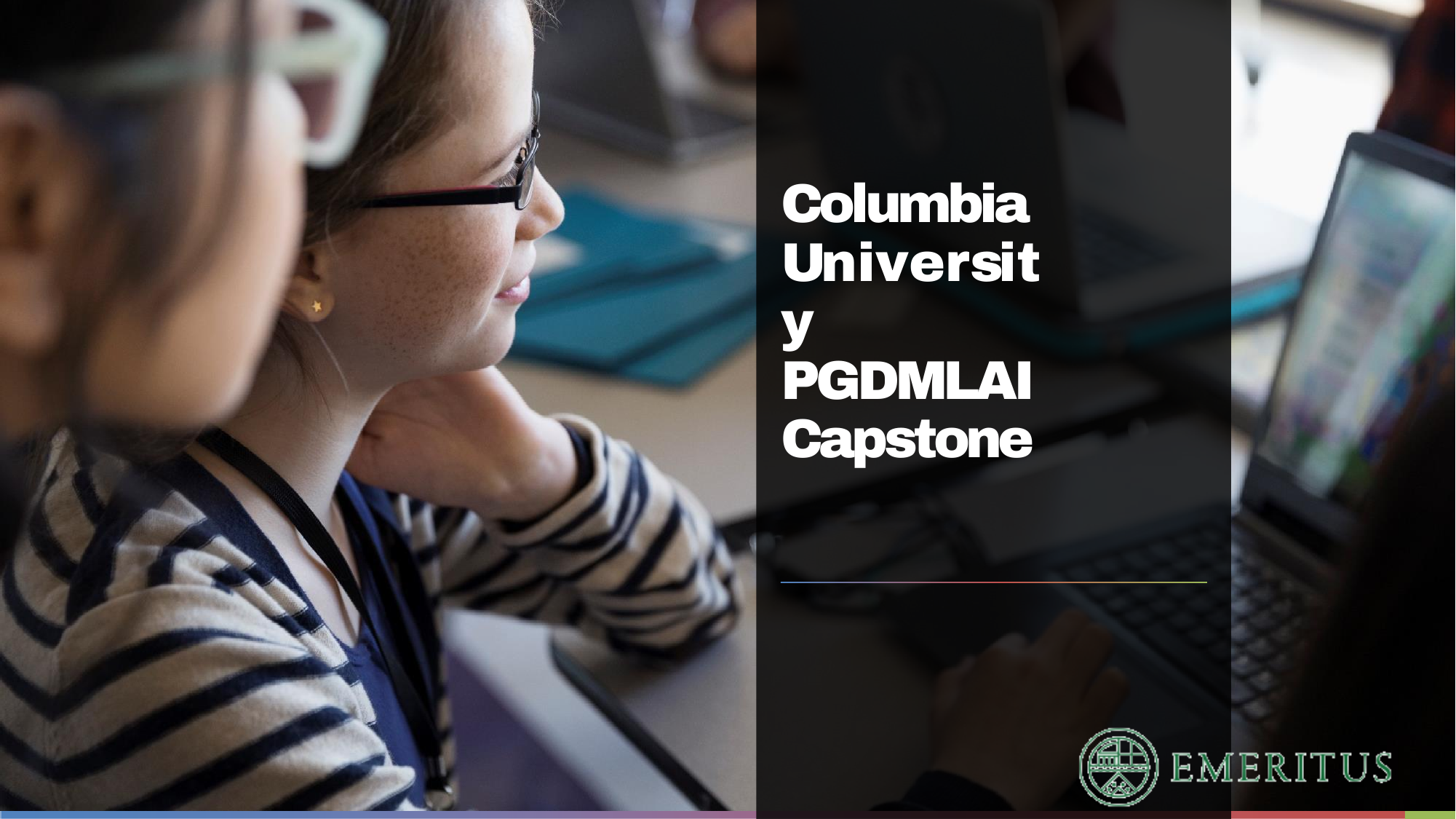

# Columbia  University  PGDMLAI
Capstone

NAME OR LOGO